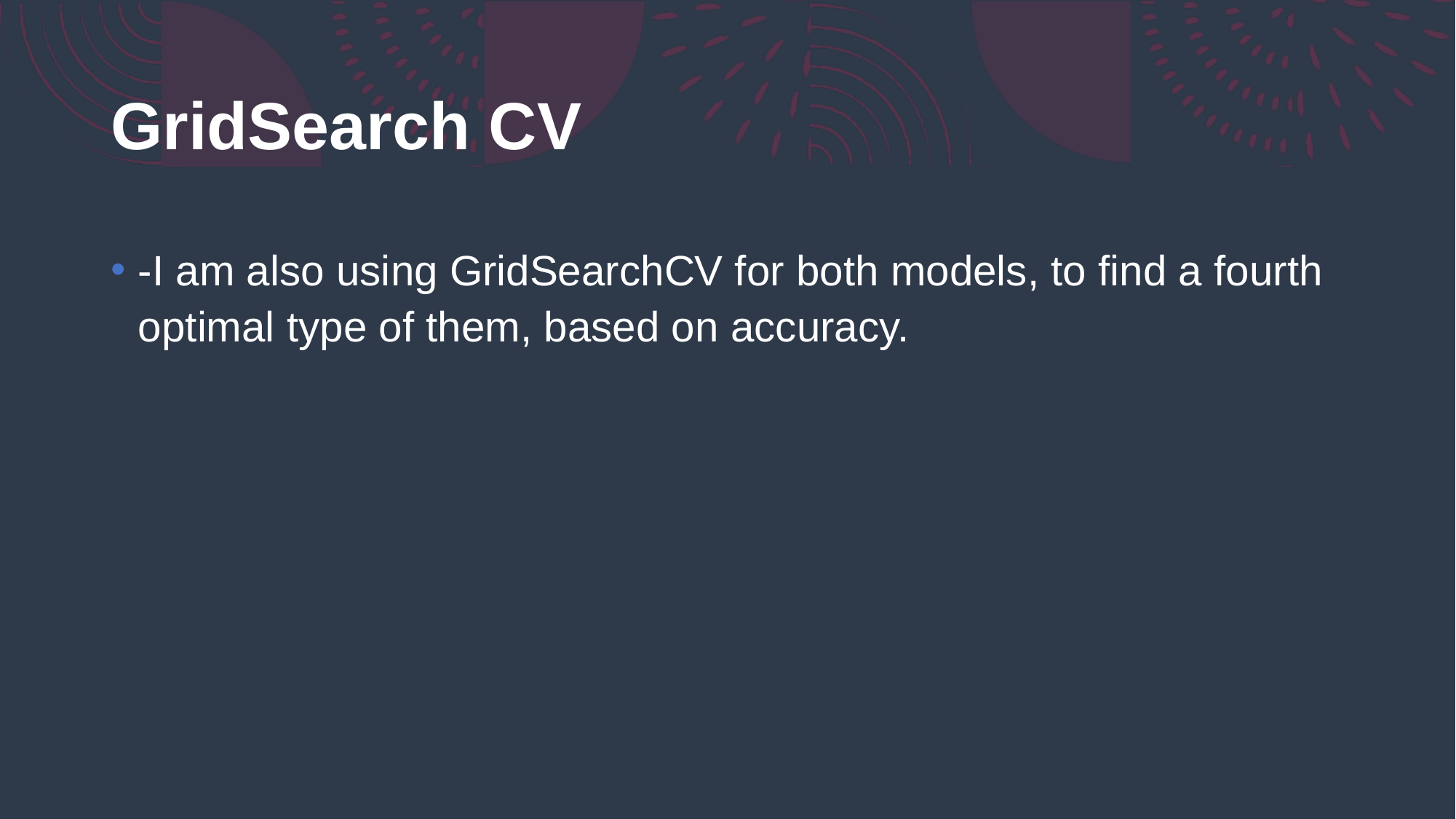

# GridSearch CV
-I am also using GridSearchCV for both models, to find a fourth optimal type of them, based on accuracy.